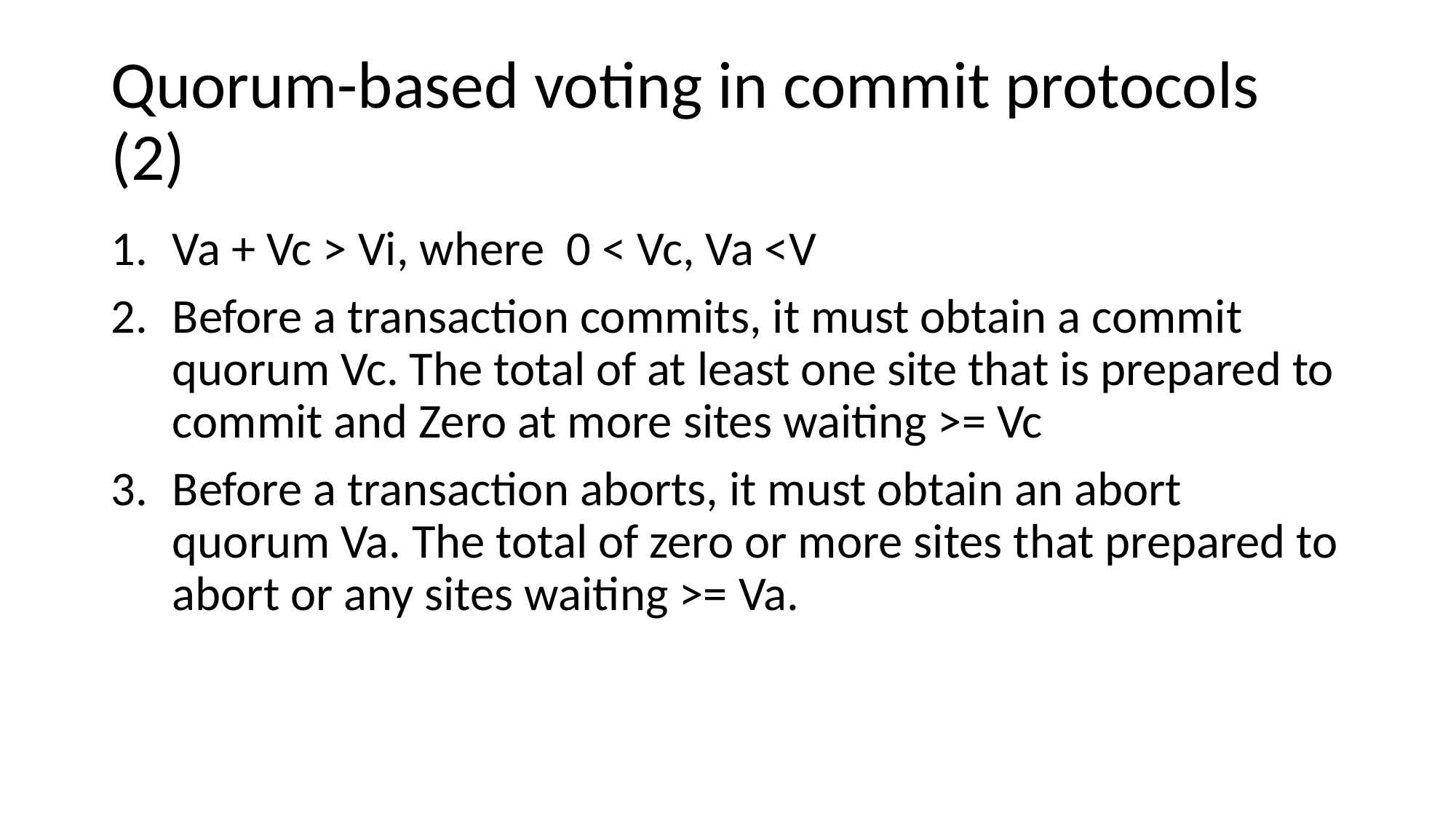

# Quorum-based voting in commit protocols (2)
Va + Vc > Vi, where  0 < Vc, Va <V
Before a transaction commits, it must obtain a commit quorum Vc. The total of at least one site that is prepared to commit and Zero at more sites waiting >= Vc
Before a transaction aborts, it must obtain an abort quorum Va. The total of zero or more sites that prepared to abort or any sites waiting >= Va.